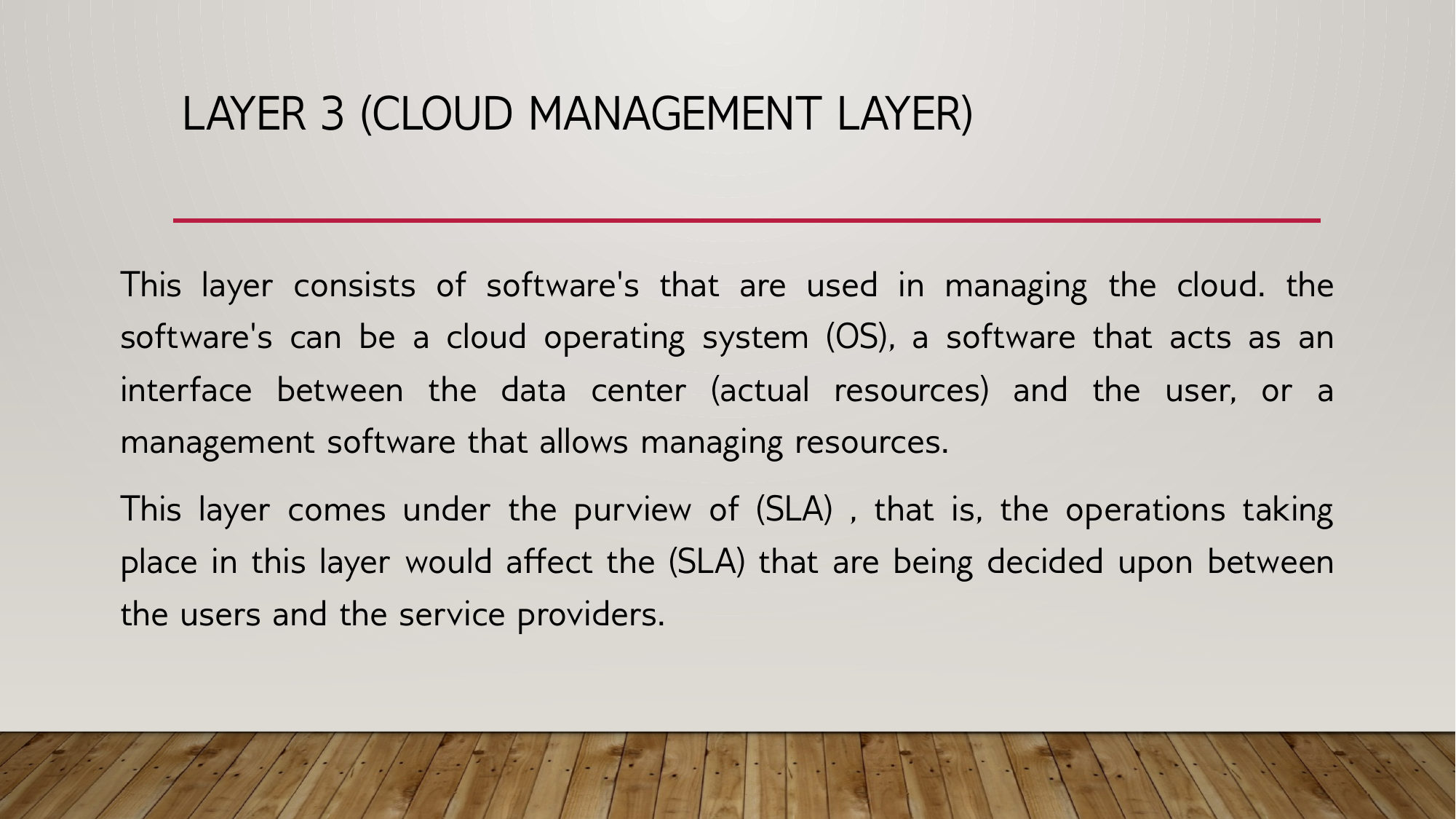

# Layer 3 (Cloud Management Layer)
This layer consists of software's that are used in managing the cloud. the software's can be a cloud operating system (OS), a software that acts as an interface between the data center (actual resources) and the user, or a management software that allows managing resources.
This layer comes under the purview of (SLA) , that is, the operations taking place in this layer would affect the (SLA) that are being decided upon between the users and the service providers.